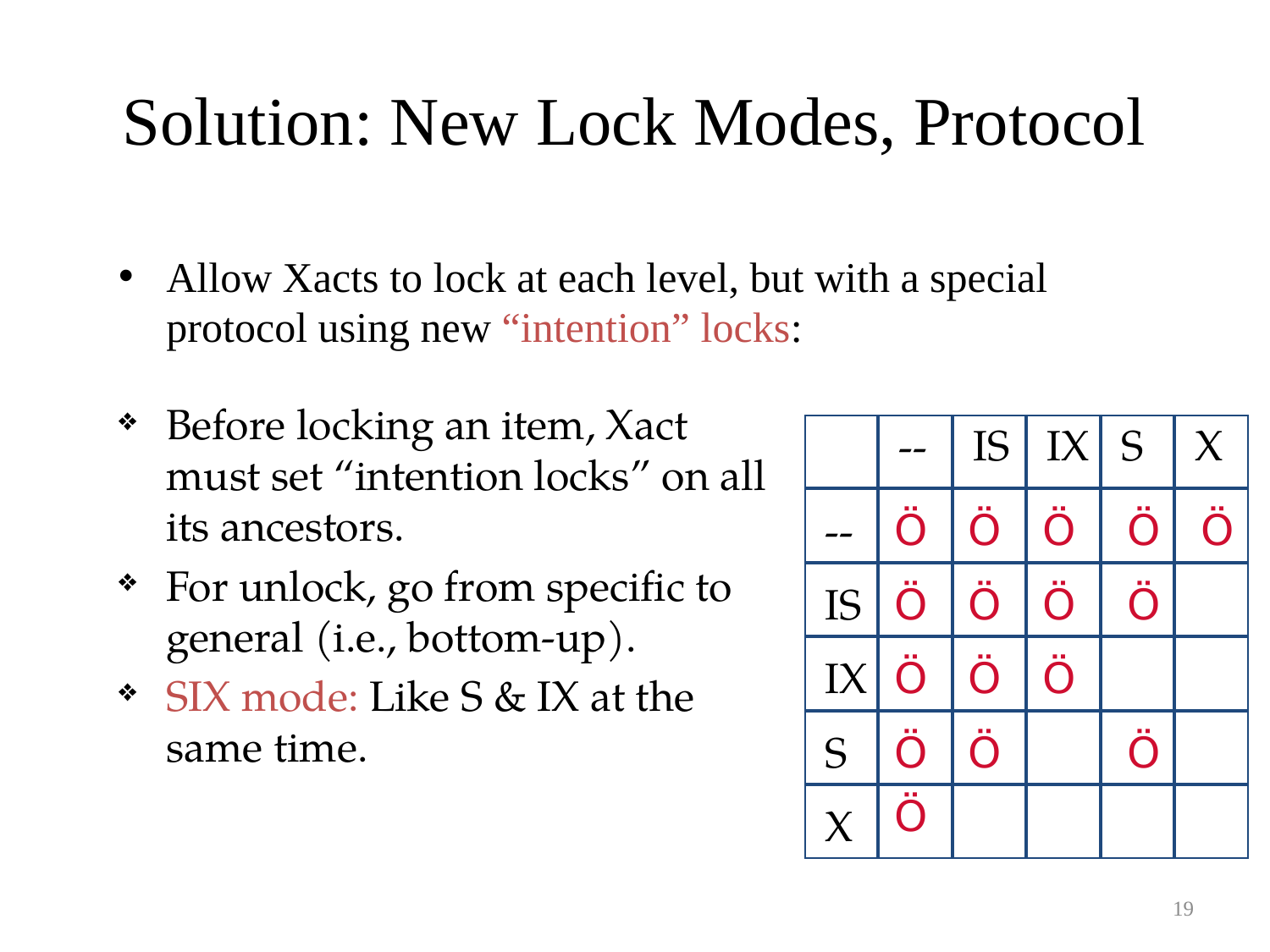

# Solution: New Lock Modes, Protocol
Allow Xacts to lock at each level, but with a special protocol using new “intention” locks:
Before locking an item, Xact must set “intention locks” on all its ancestors.
For unlock, go from specific to general (i.e., bottom-up).
SIX mode: Like S & IX at the same time.
IS
IX
S
X
--

√
√
√
√
√
--

IS
√
√
√
√

IX
√
√
√

S
√
√
√
√

X

19